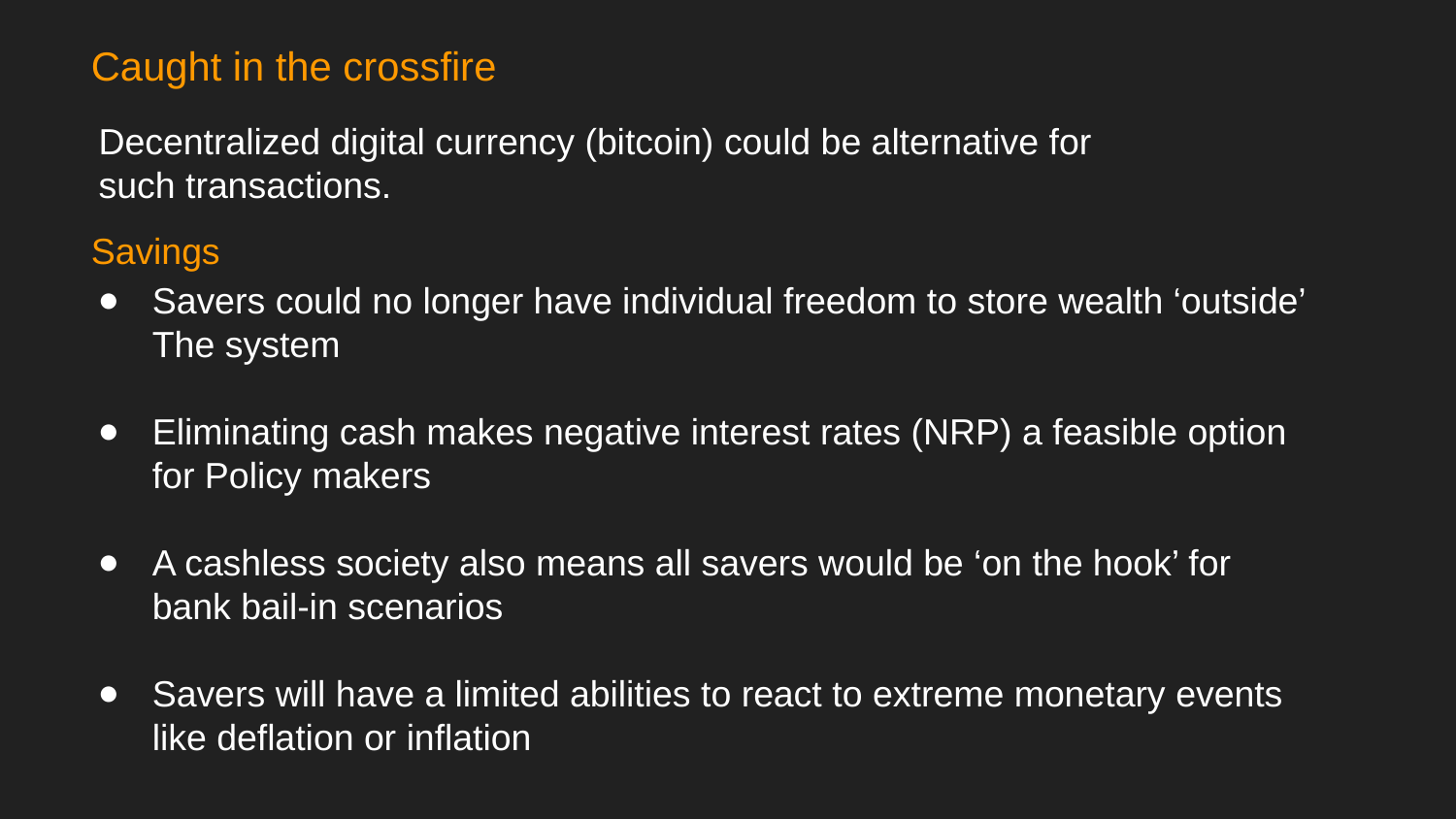

Caught in the crossfire
Decentralized digital currency (bitcoin) could be alternative for such transactions.
Savings
Savers could no longer have individual freedom to store wealth ‘outside’
The system

Eliminating cash makes negative interest rates (NRP) a feasible option for Policy makers

A cashless society also means all savers would be ‘on the hook’ for bank bail-in scenarios

Savers will have a limited abilities to react to extreme monetary events like deflation or inflation